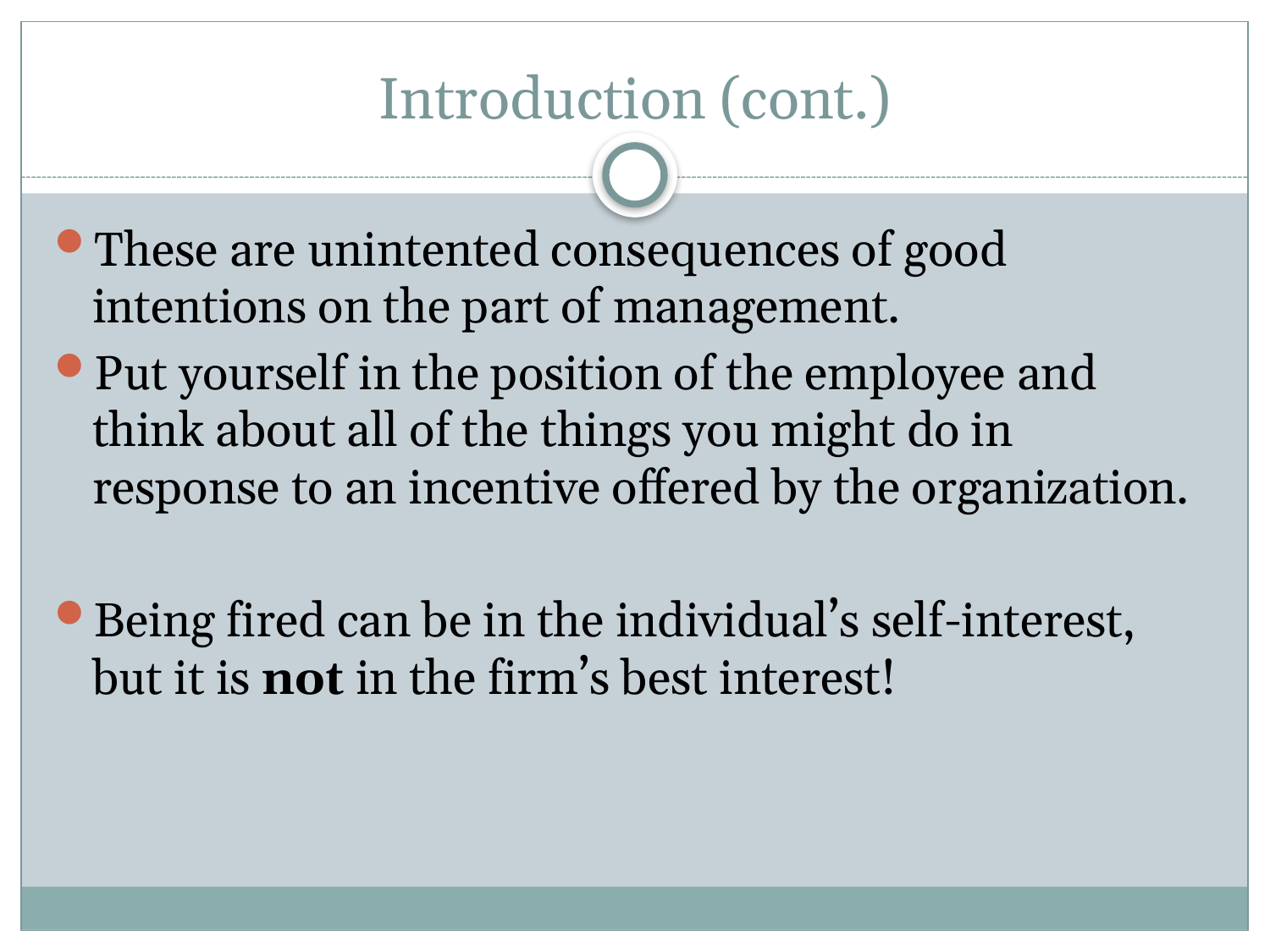

# Introduction (cont.)
These are unintented consequences of good intentions on the part of management.
Put yourself in the position of the employee and think about all of the things you might do in response to an incentive offered by the organization.

Being fired can be in the individual’s self-interest, but it is not in the firm’s best interest!